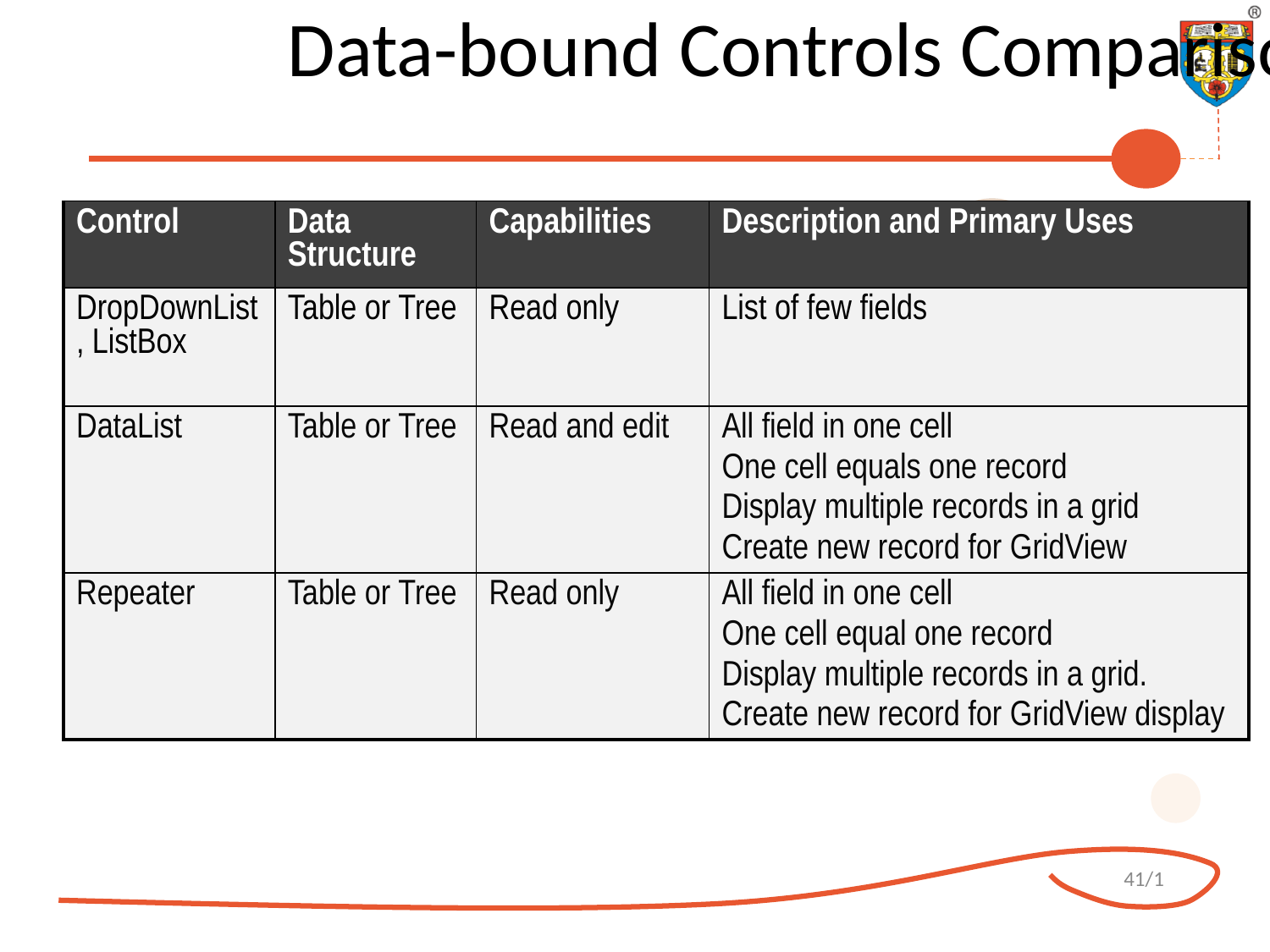

# Data-bound Controls Comparisons
| Control | Data Structure | Capabilities | Description and Primary Uses |
| --- | --- | --- | --- |
| DropDownList, ListBox | Table or Tree | Read only | List of few fields |
| DataList | Table or Tree | Read and edit | All field in one cell One cell equals one record Display multiple records in a grid Create new record for GridView |
| Repeater | Table or Tree | Read only | All field in one cell One cell equal one record Display multiple records in a grid. Create new record for GridView display |